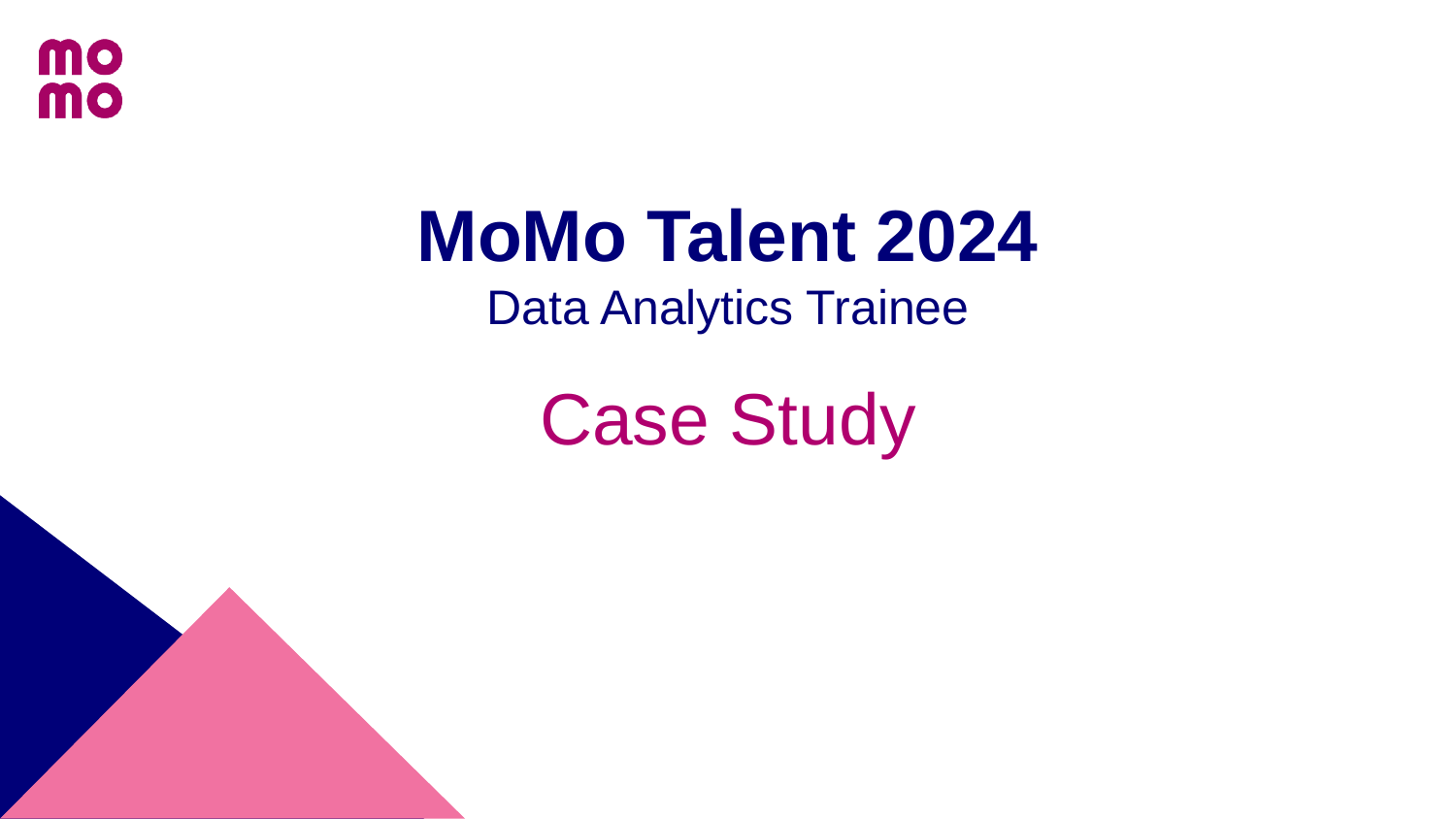

# MoMo Talent 2024 Data Analytics Trainee
Case Study